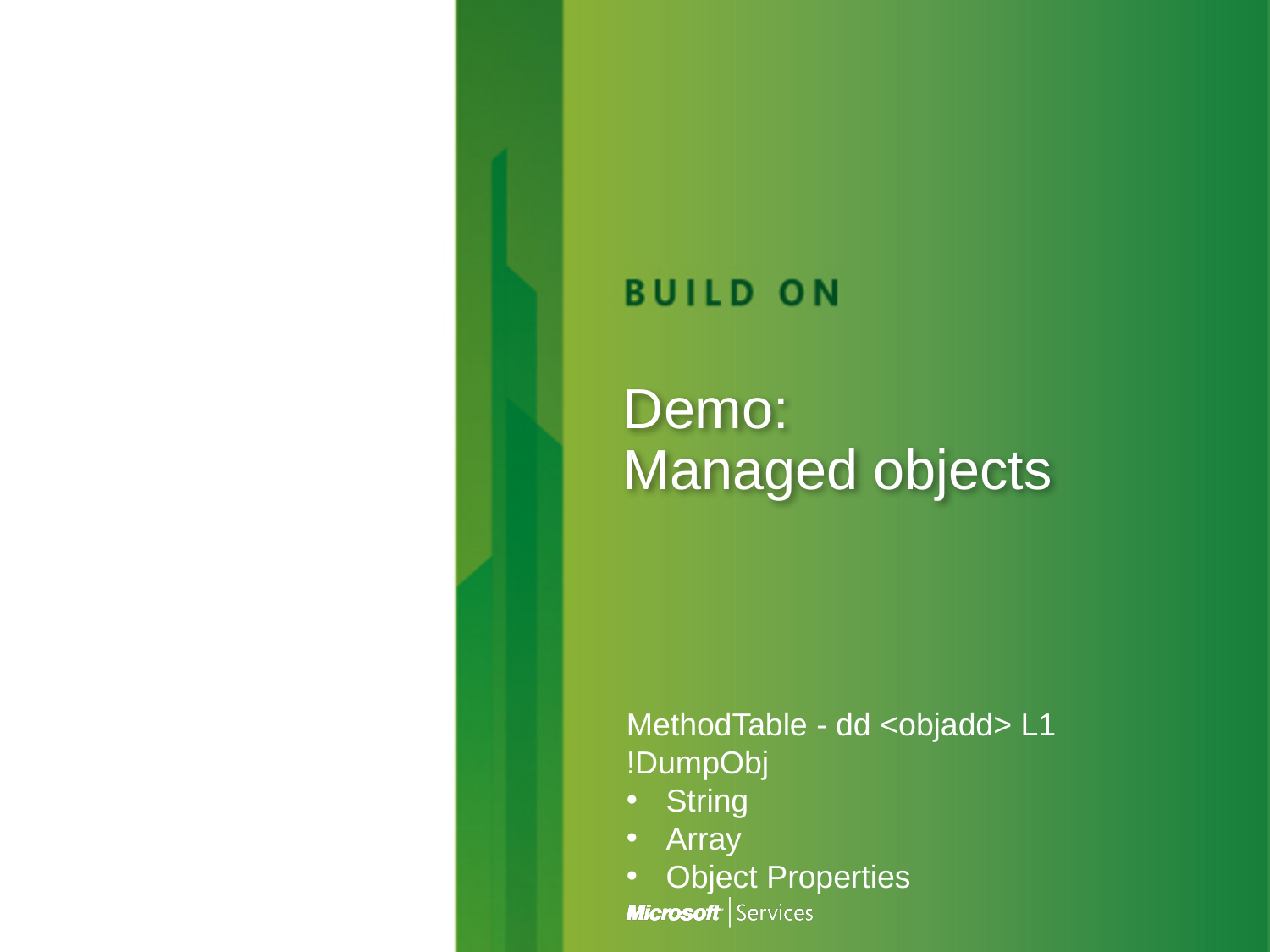

# Demo: Managed objects
MethodTable - dd <objadd> L1
!DumpObj
String
Array
Object Properties